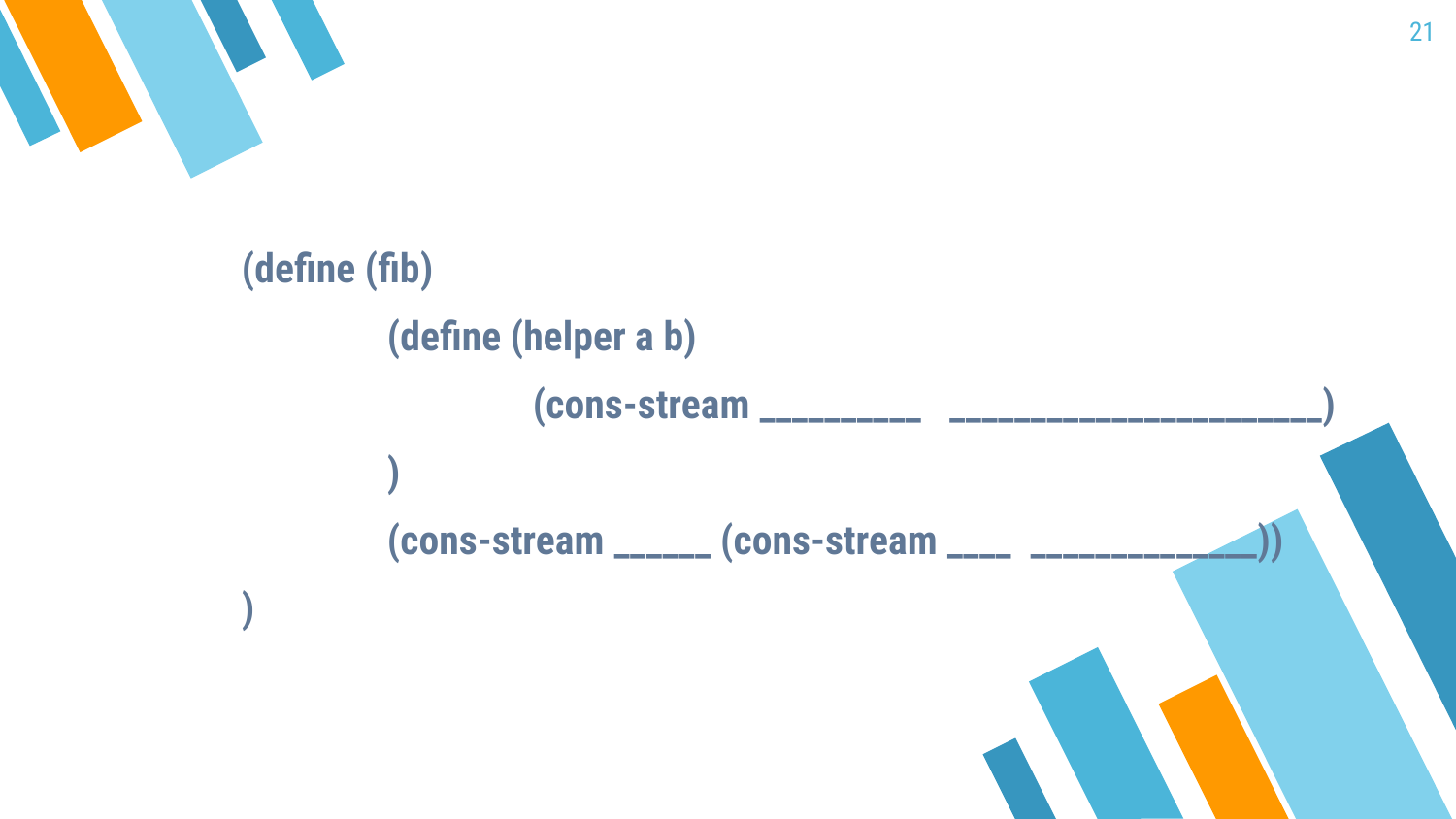

21
(define (fib)
	(define (helper a b)
		(cons-stream __________   _______________________)
	)
	(cons-stream ______ (cons-stream ____  ______________))
)